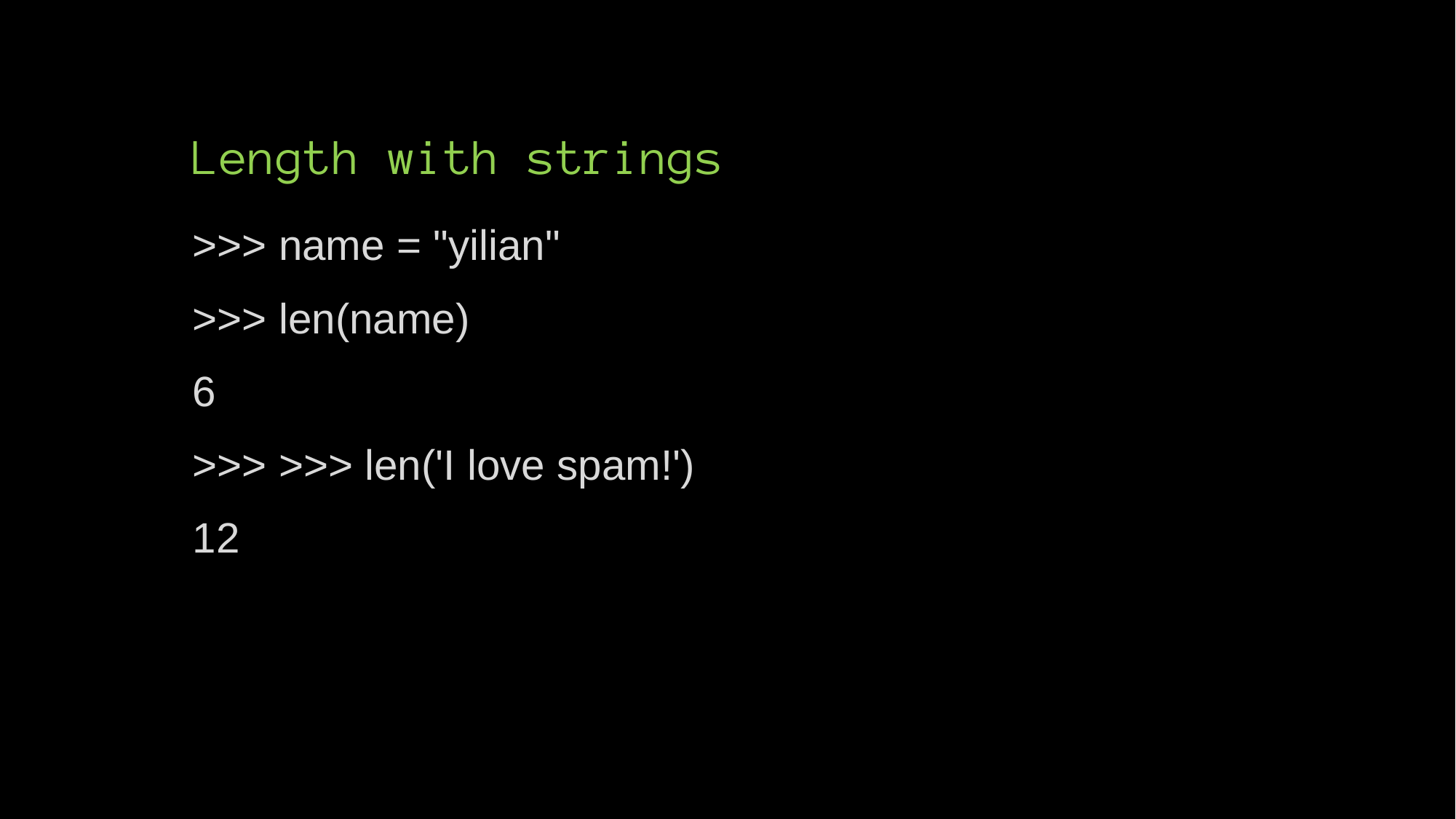

# Length with strings
>>> name = "yilian"
>>> len(name)
6
>>> >>> len('I love spam!')
12